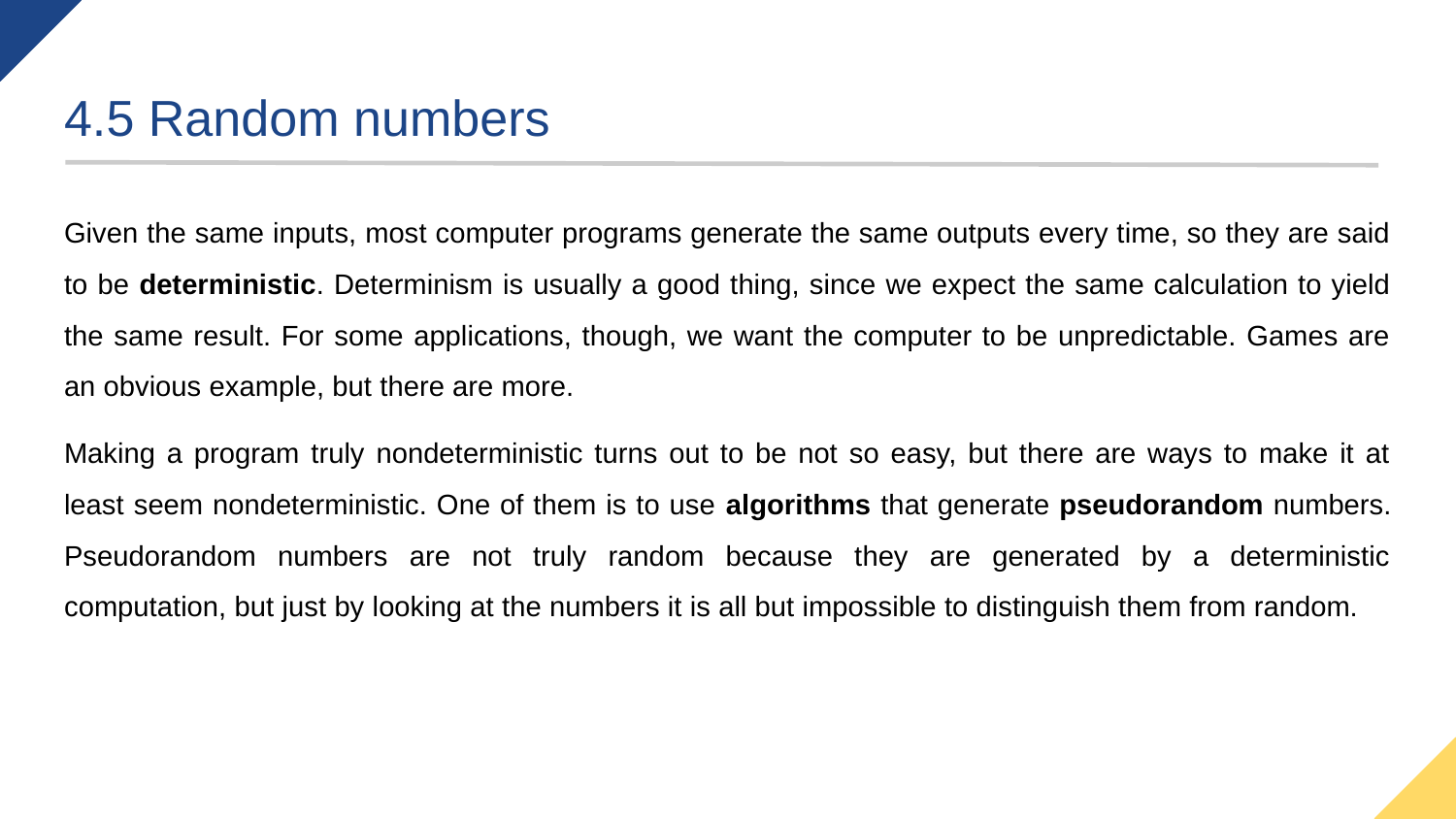

# 4.5 Random numbers
Given the same inputs, most computer programs generate the same outputs every time, so they are said to be deterministic. Determinism is usually a good thing, since we expect the same calculation to yield the same result. For some applications, though, we want the computer to be unpredictable. Games are an obvious example, but there are more.
Making a program truly nondeterministic turns out to be not so easy, but there are ways to make it at least seem nondeterministic. One of them is to use algorithms that generate pseudorandom numbers. Pseudorandom numbers are not truly random because they are generated by a deterministic computation, but just by looking at the numbers it is all but impossible to distinguish them from random.